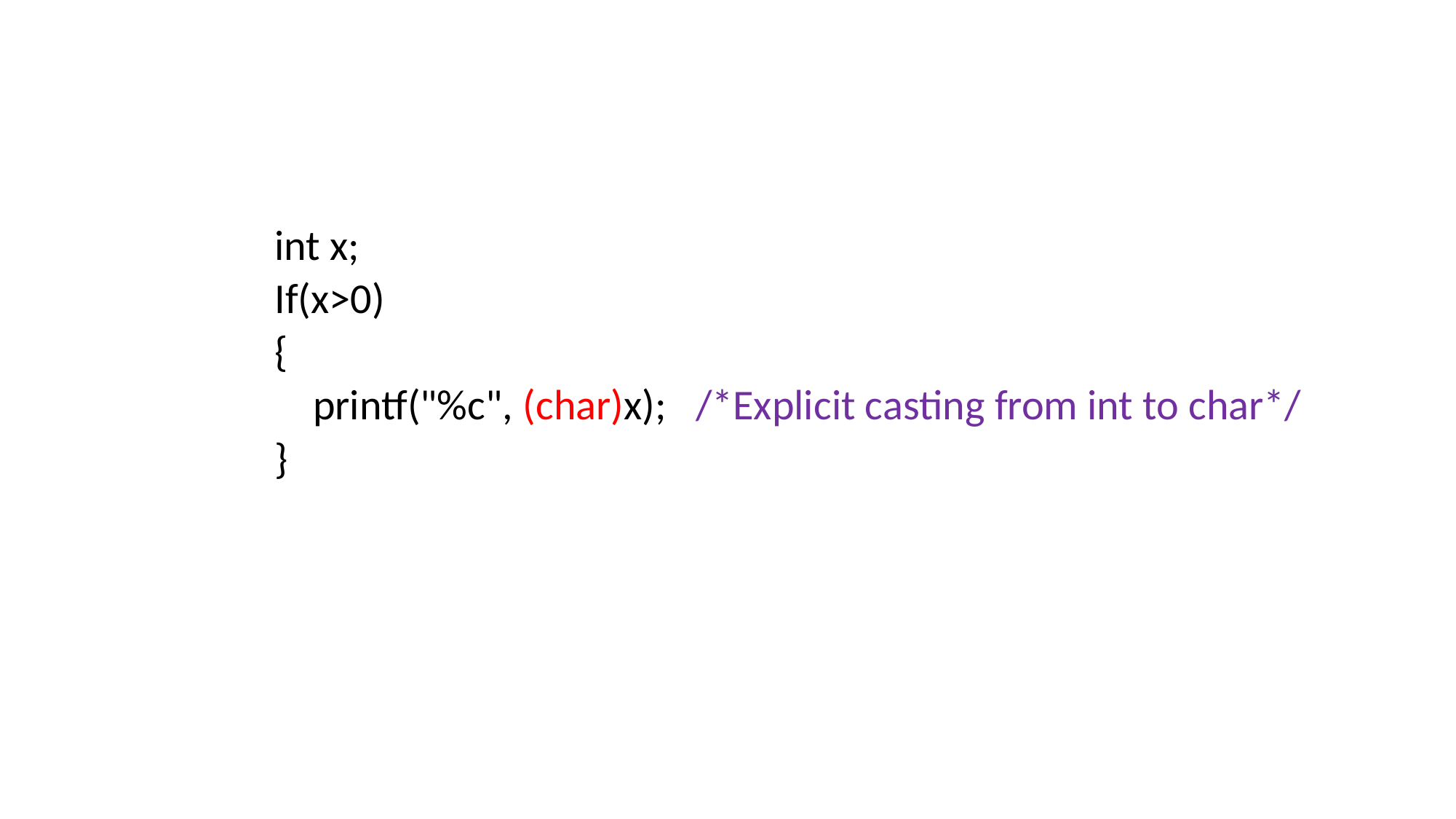

#
int x;
If(x>0)
{
    printf("%c", (char)x);   /*Explicit casting from int to char*/
}